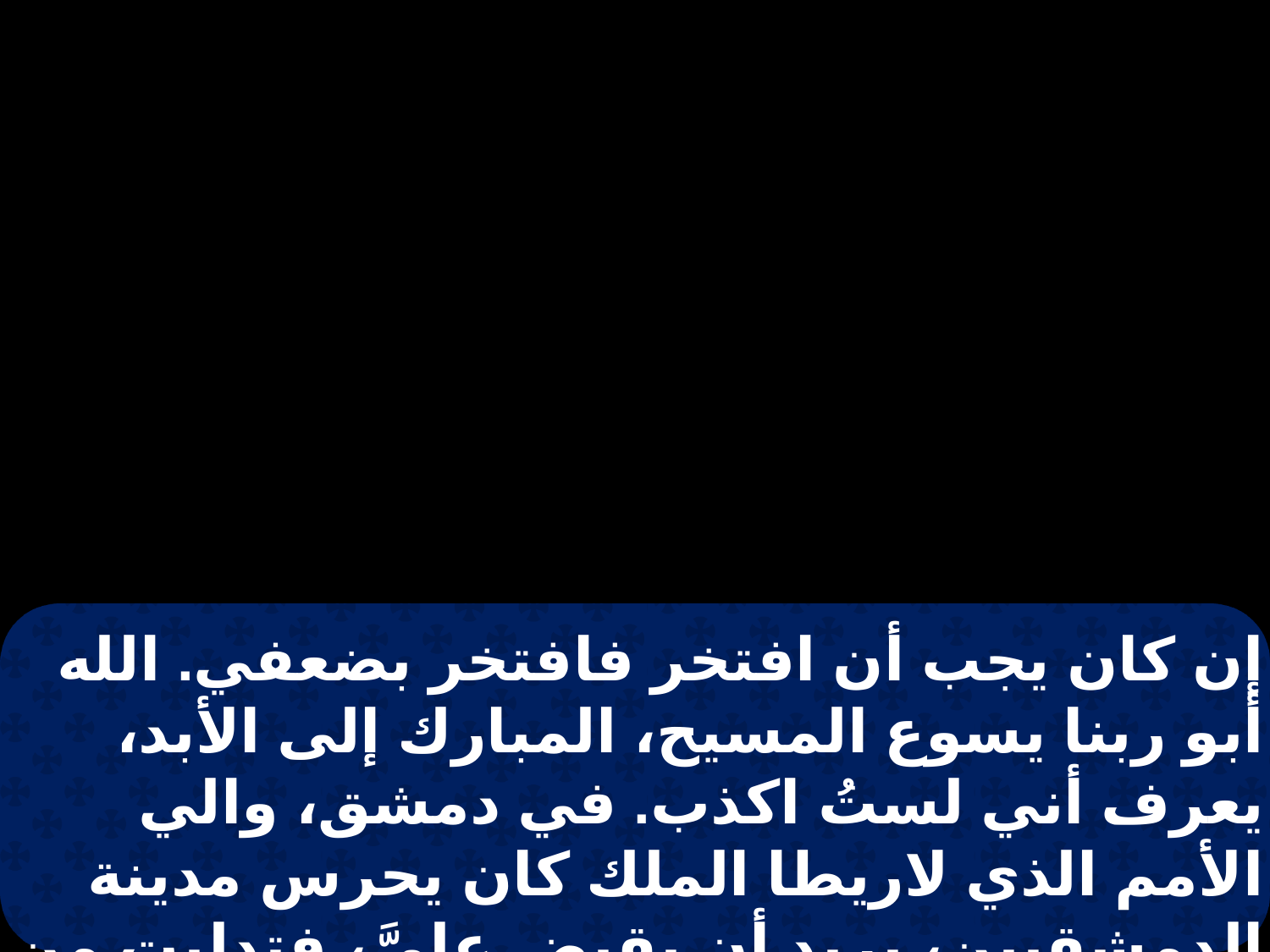

إن كان يجب أن افتخر فافتخر بضعفي. الله أبو ربنا يسوع المسيح، المبارك إلى الأبد، يعرف أني لستُ اكذب. في دمشق، والي الأمم الذي لاريطا الملك كان يحرس مدينة الدمشقيين، يريد أن يقبض عليَّ، فتدليت من طاقه في زنبيل من السور ونجوت من يديه .